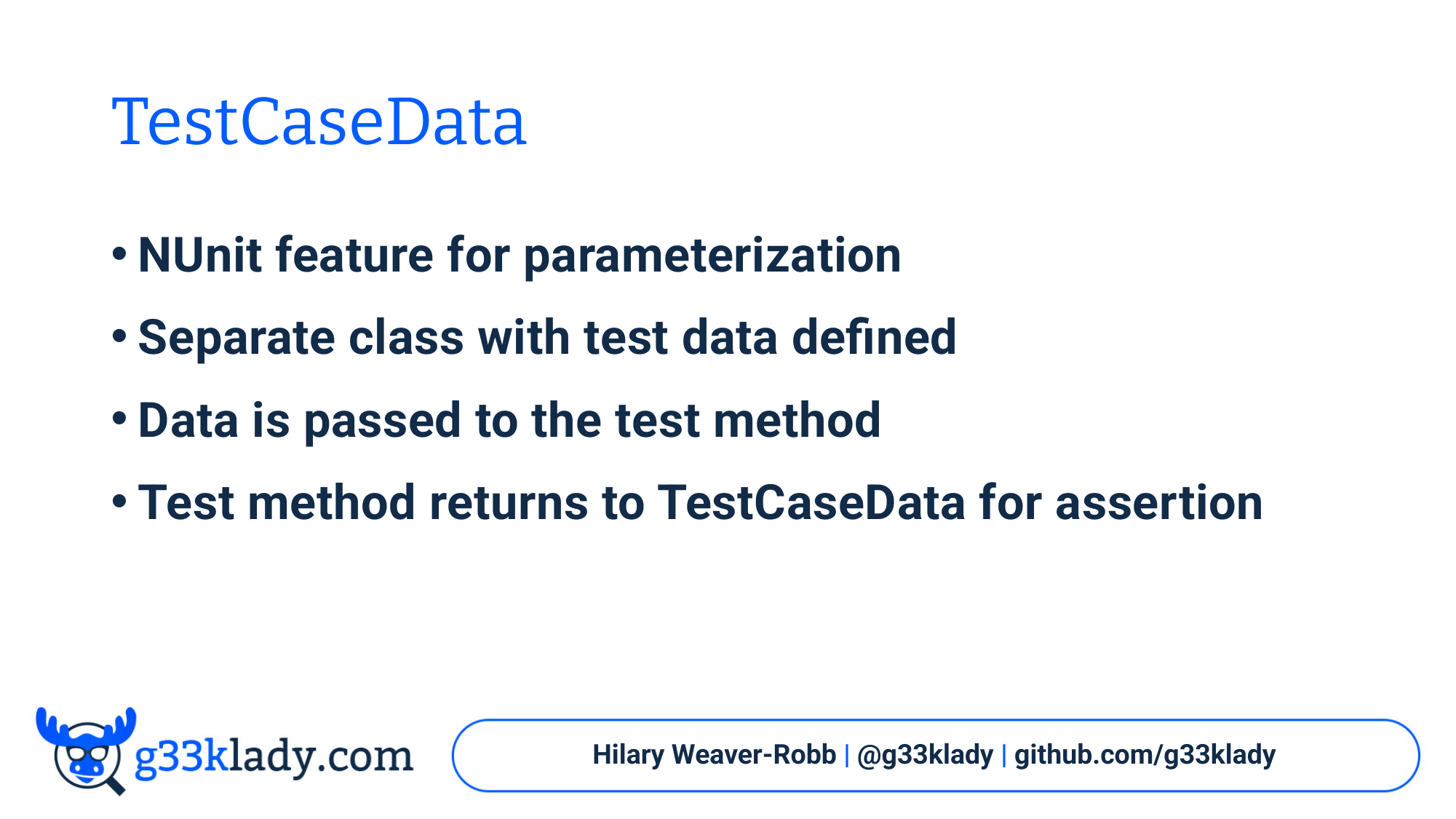

# TestCaseData
NUnit feature for parameterization
Separate class with test data defined
Data is passed to the test method
Test method returns to TestCaseData for assertion